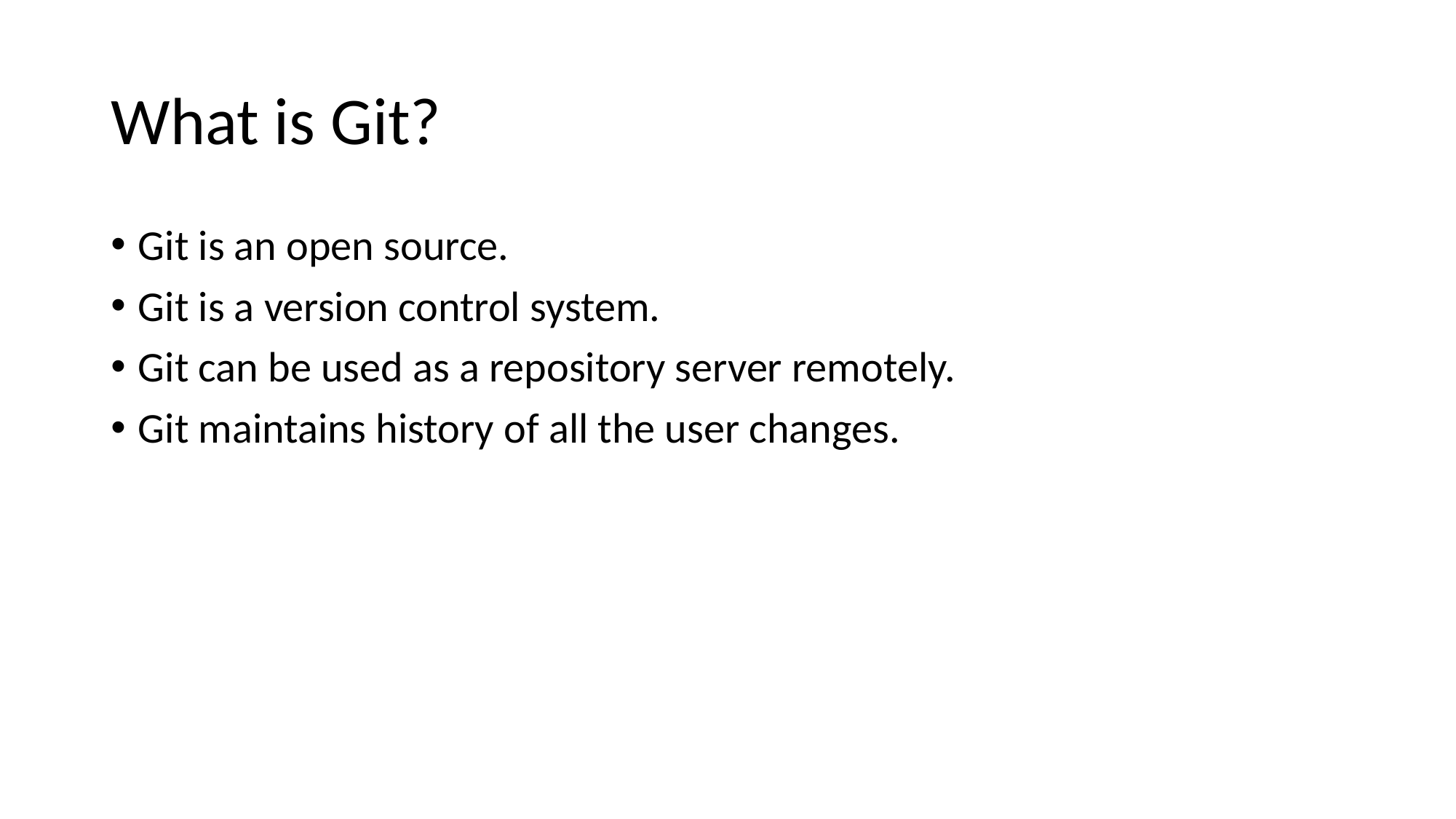

# What is Git?
Git is an open source.
Git is a version control system.
Git can be used as a repository server remotely.
Git maintains history of all the user changes.